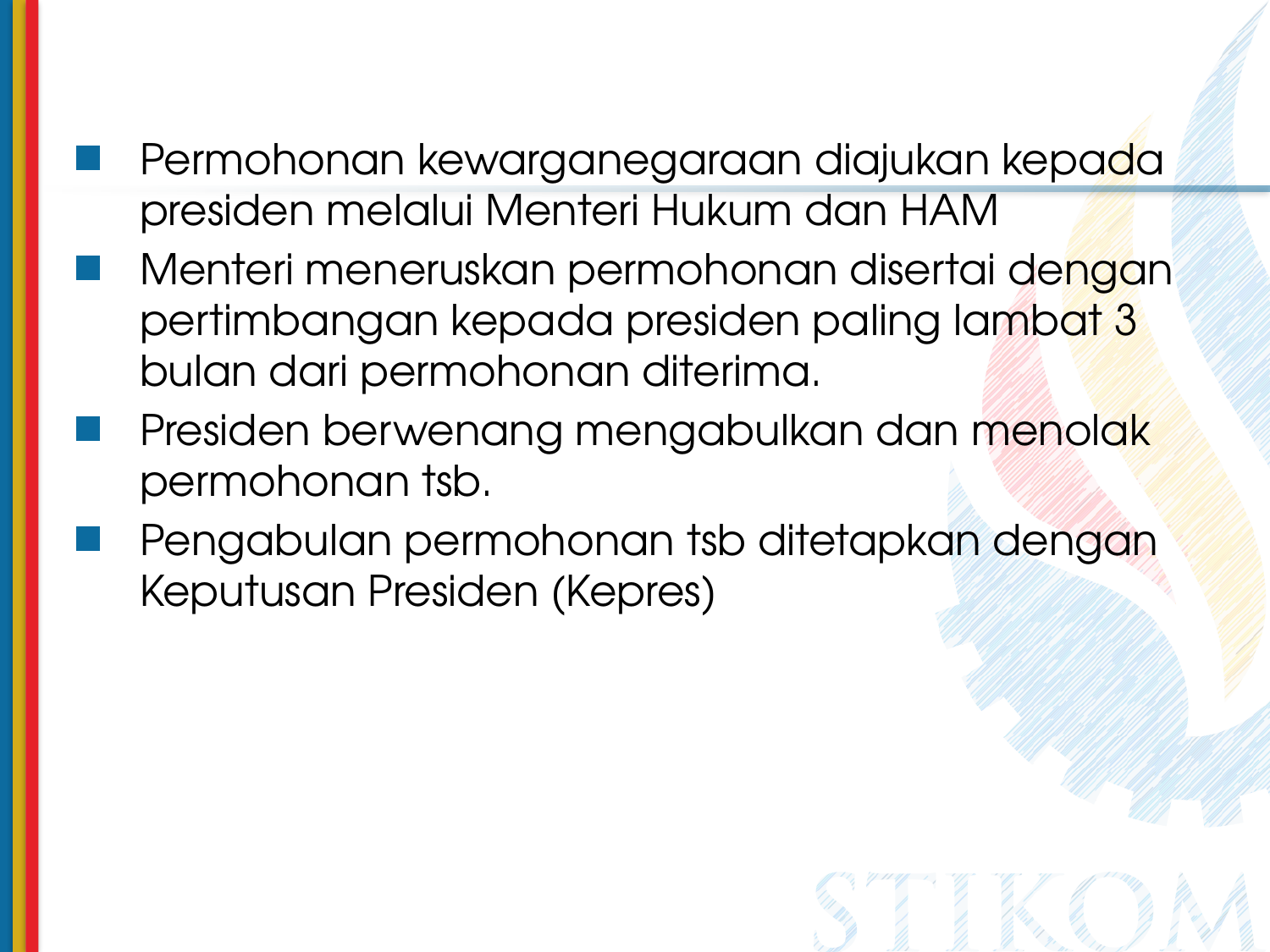

Permohonan kewarganegaraan diajukan kepada presiden melalui Menteri Hukum dan HAM
Menteri meneruskan permohonan disertai dengan pertimbangan kepada presiden paling lambat 3 bulan dari permohonan diterima.
Presiden berwenang mengabulkan dan menolak permohonan tsb.
Pengabulan permohonan tsb ditetapkan dengan Keputusan Presiden (Kepres)